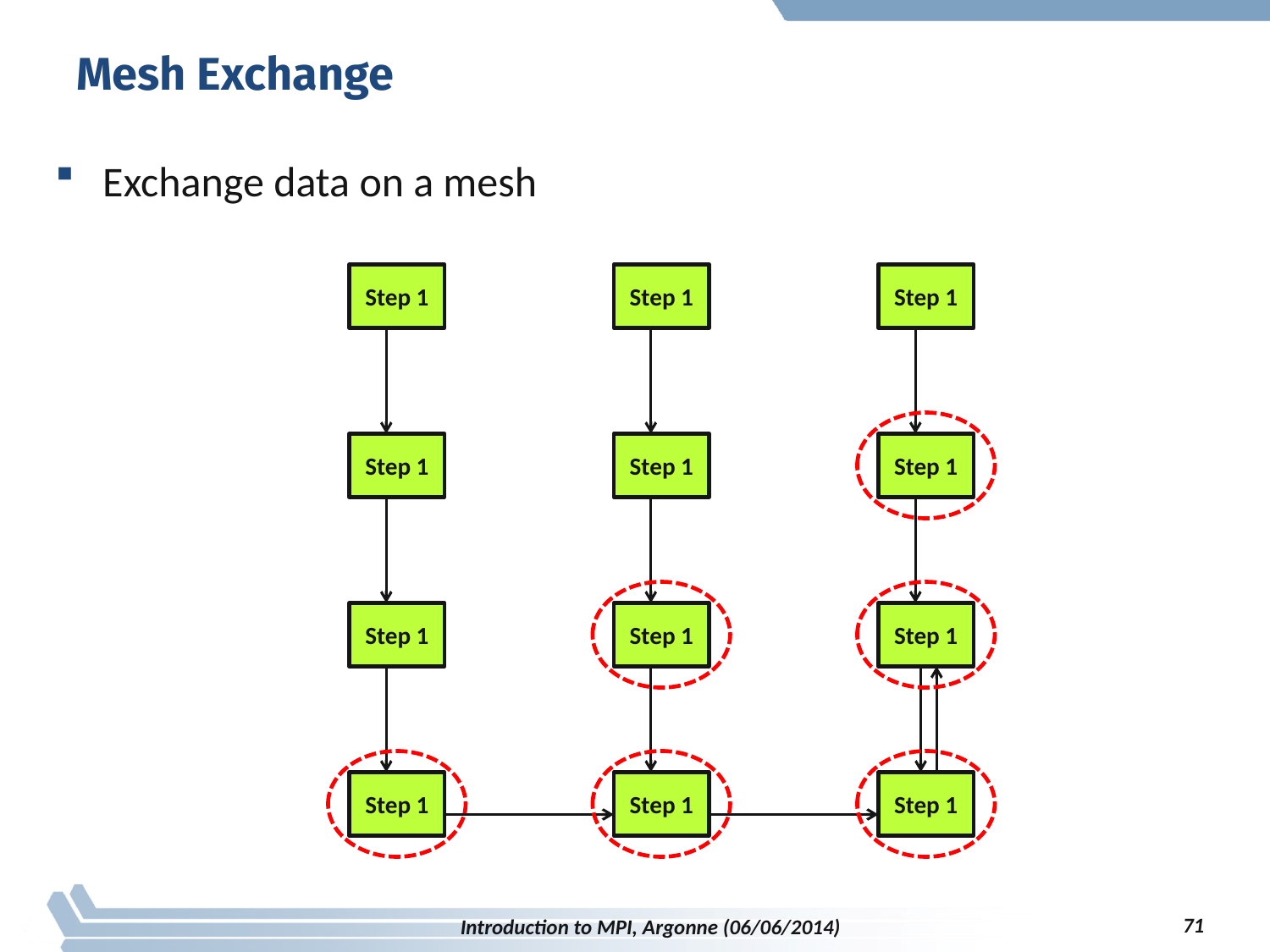

# Mesh Exchange
Exchange data on a mesh
Step 1
Step 1
Step 1

Step 1
Step 1
Step 1

Step 1
Step 1
Step 1

Step 1
Step 1
Step 1
71
Introduction to MPI, Argonne (06/06/2014)